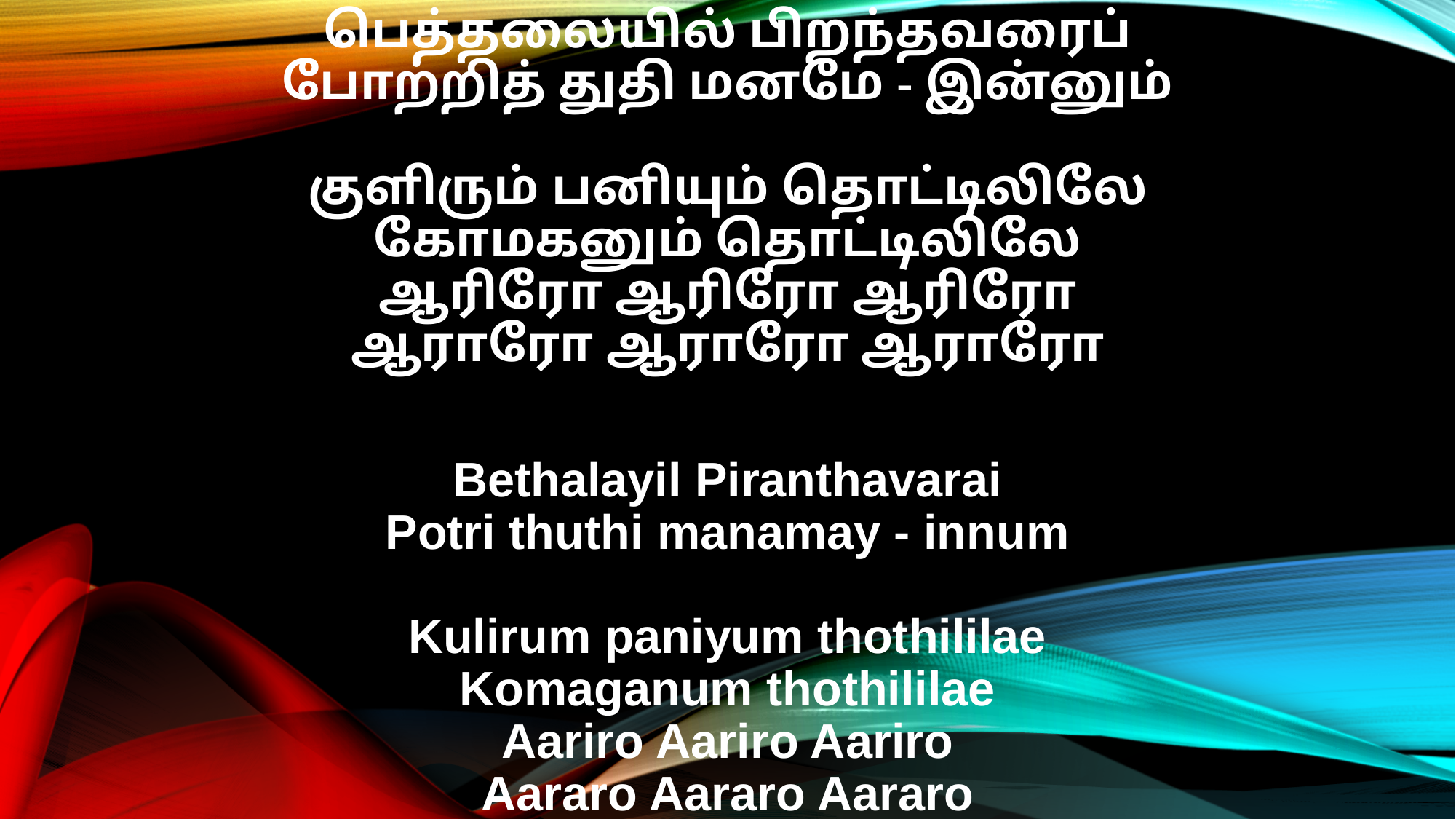

பெத்தலையில் பிறந்தவரைப்
போற்றித் துதி மனமே - இன்னும்
குளிரும் பனியும் தொட்டிலிலே
கோமகனும் தொட்டிலிலே
ஆரிரோ ஆரிரோ ஆரிரோ
ஆராரோ ஆராரோ ஆராரோ

Bethalayil Piranthavarai
Potri thuthi manamay - innum
Kulirum paniyum thothililae
Komaganum thothililae
Aariro Aariro Aariro
Aararo Aararo Aararo